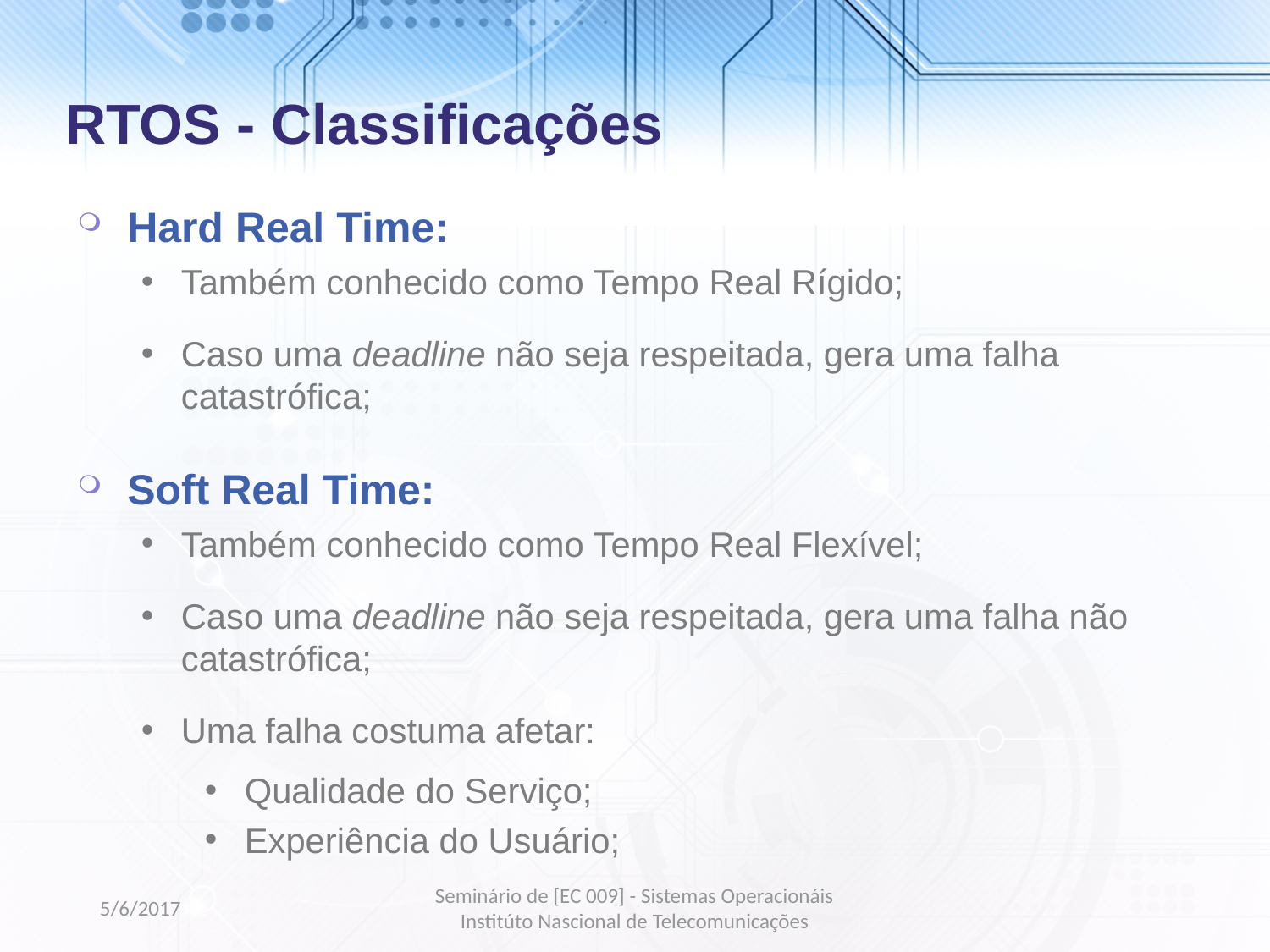

# RTOS - Classificações
Hard Real Time:
Também conhecido como Tempo Real Rígido;
Caso uma deadline não seja respeitada, gera uma falha catastrófica;
Soft Real Time:
Também conhecido como Tempo Real Flexível;
Caso uma deadline não seja respeitada, gera uma falha não catastrófica;
Uma falha costuma afetar:
Qualidade do Serviço;
Experiência do Usuário;
3
5/6/2017
Seminário de [EC 009] - Sistemas Operacionáis
Institúto Nascional de Telecomunicações